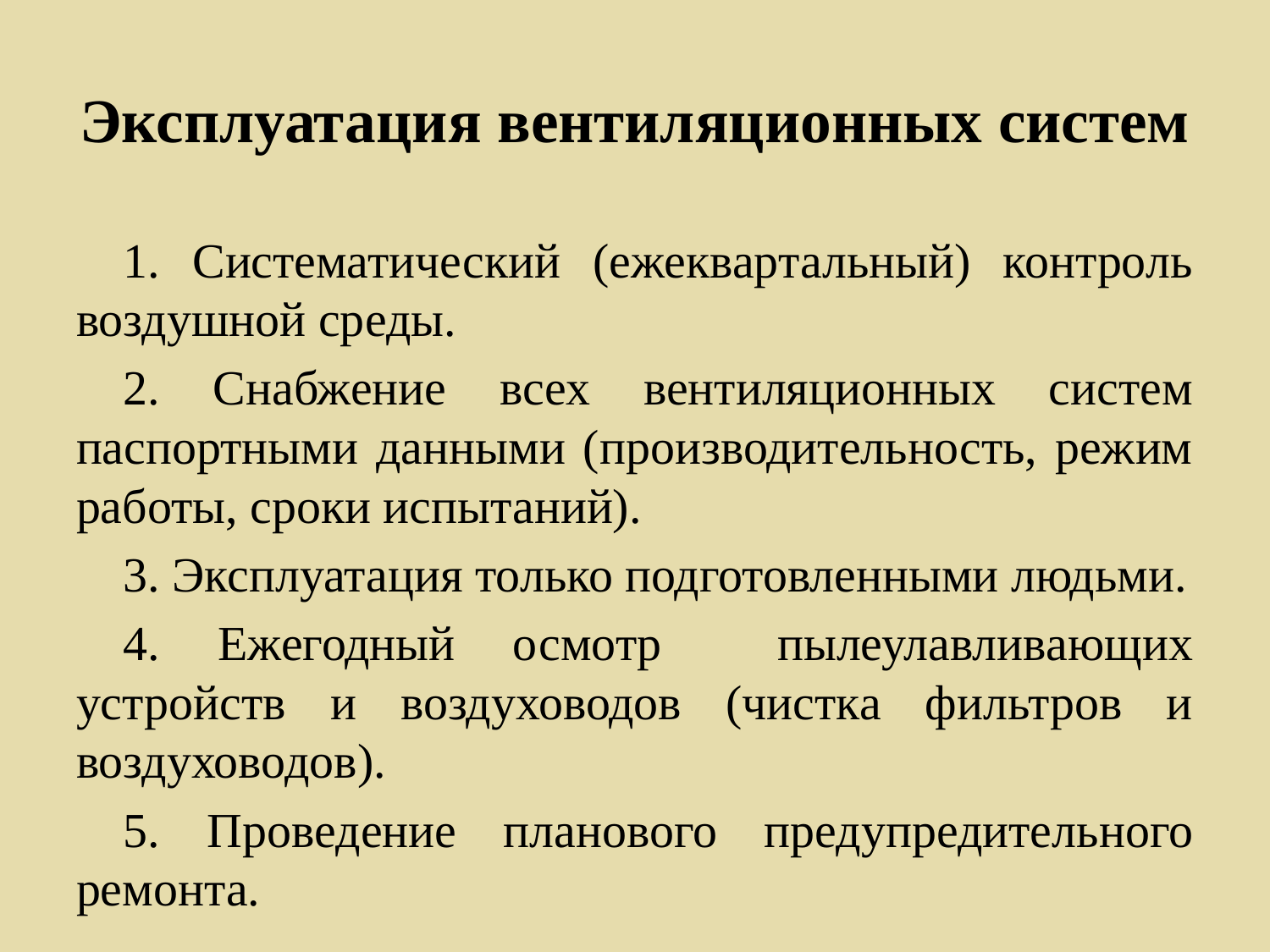

# Эксплуатация вентиляционных систем
1. Систематический (ежеквартальный) контроль воздушной среды.
2. Снабжение всех вентиляционных систем паспортными данными (производительность, режим работы, сроки испытаний).
3. Эксплуатация только подготовленными людьми.
4. Ежегодный осмотр  пылеулавливающих устройств и воздуховодов (чистка фильтров и воздуховодов).
5. Проведение планового предупредительного ремонта.